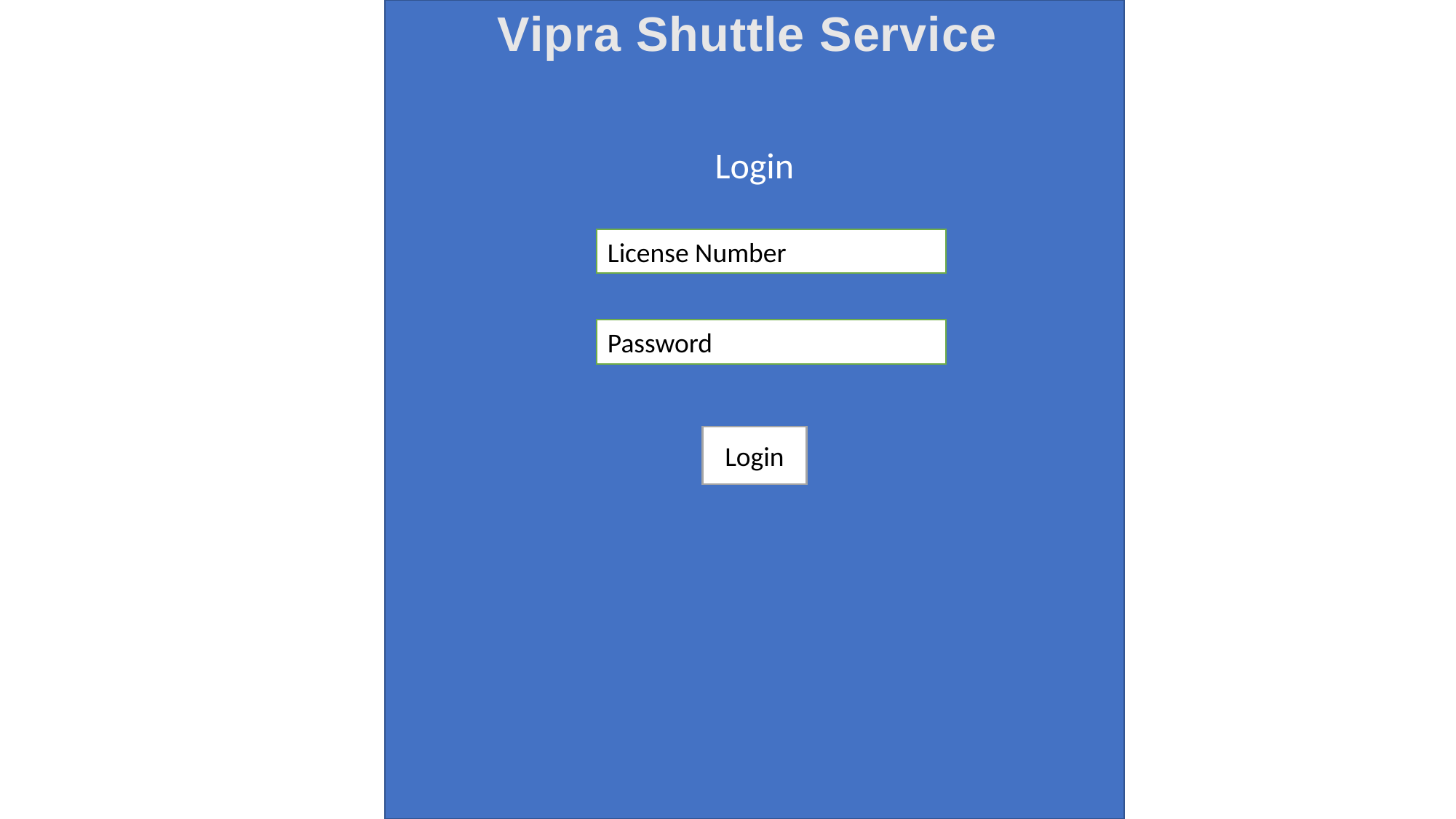

Vipra Shuttle Service
Login
License Number
Password
Login